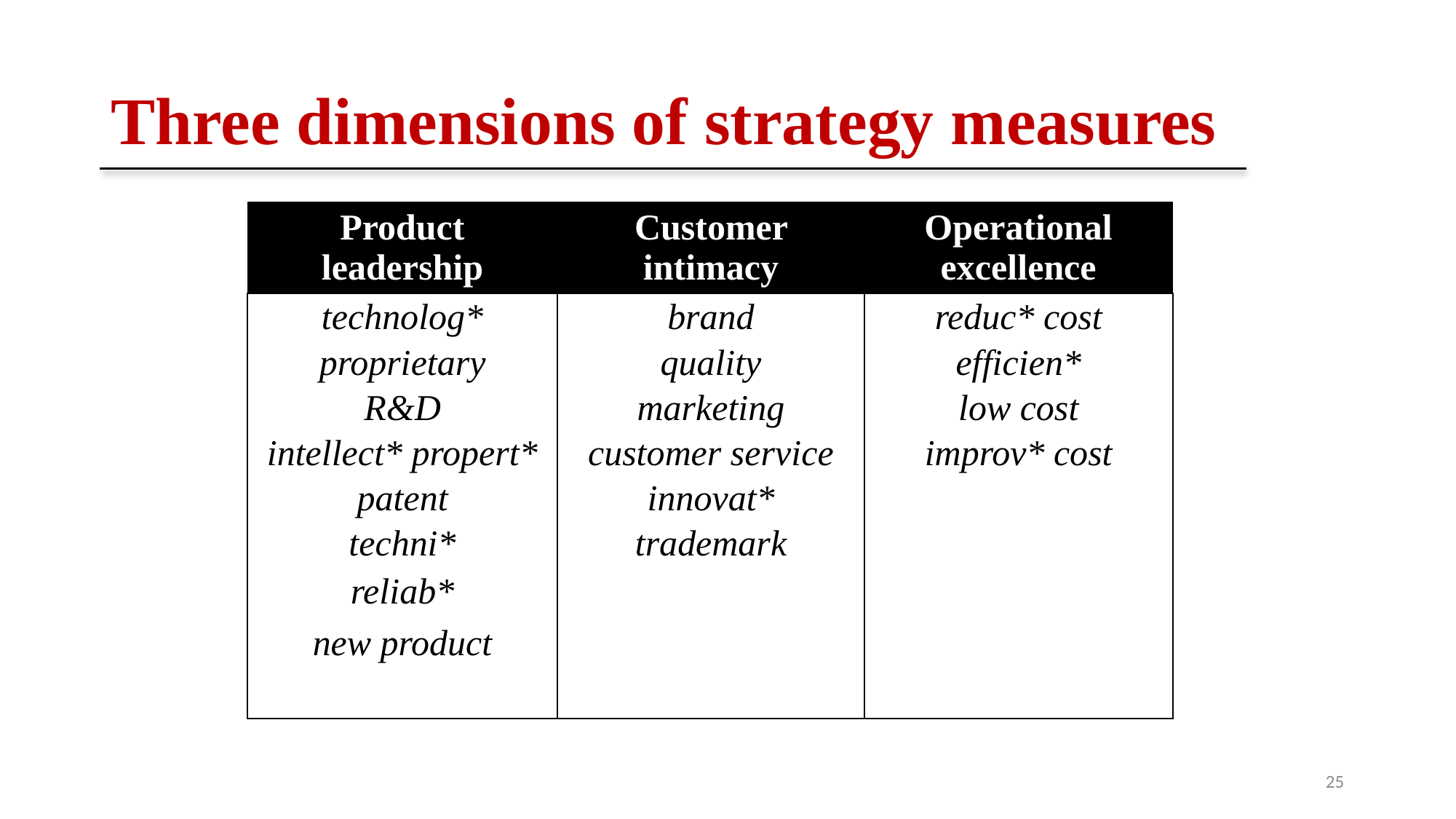

# Three dimensions of strategy measures
| Product leadership | Customer intimacy | Operational excellence |
| --- | --- | --- |
| technolog\* | brand | reduc\* cost |
| proprietary | quality | efficien\* |
| R&D | marketing | low cost |
| intellect\* propert\* | customer service | improv\* cost |
| patent | innovat\* |  |
| techni\* | trademark |  |
| reliab\* |  |  |
| new product |  |  |
|  |  |  |
25